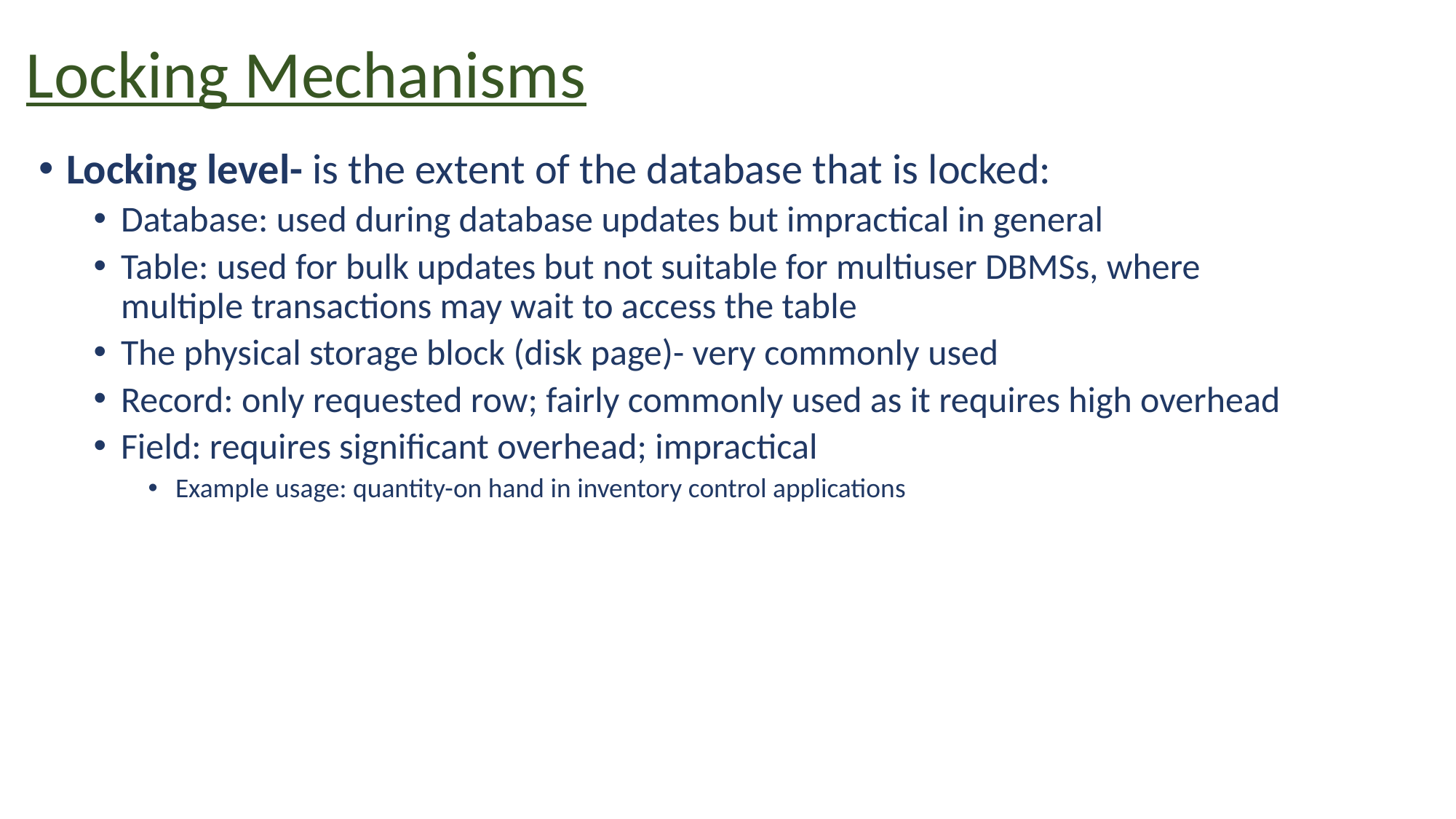

# Locking Mechanisms
Locking level- is the extent of the database that is locked:
Database: used during database updates but impractical in general
Table: used for bulk updates but not suitable for multiuser DBMSs, where multiple transactions may wait to access the table
The physical storage block (disk page)- very commonly used
Record: only requested row; fairly commonly used as it requires high overhead
Field: requires significant overhead; impractical
Example usage: quantity-on hand in inventory control applications